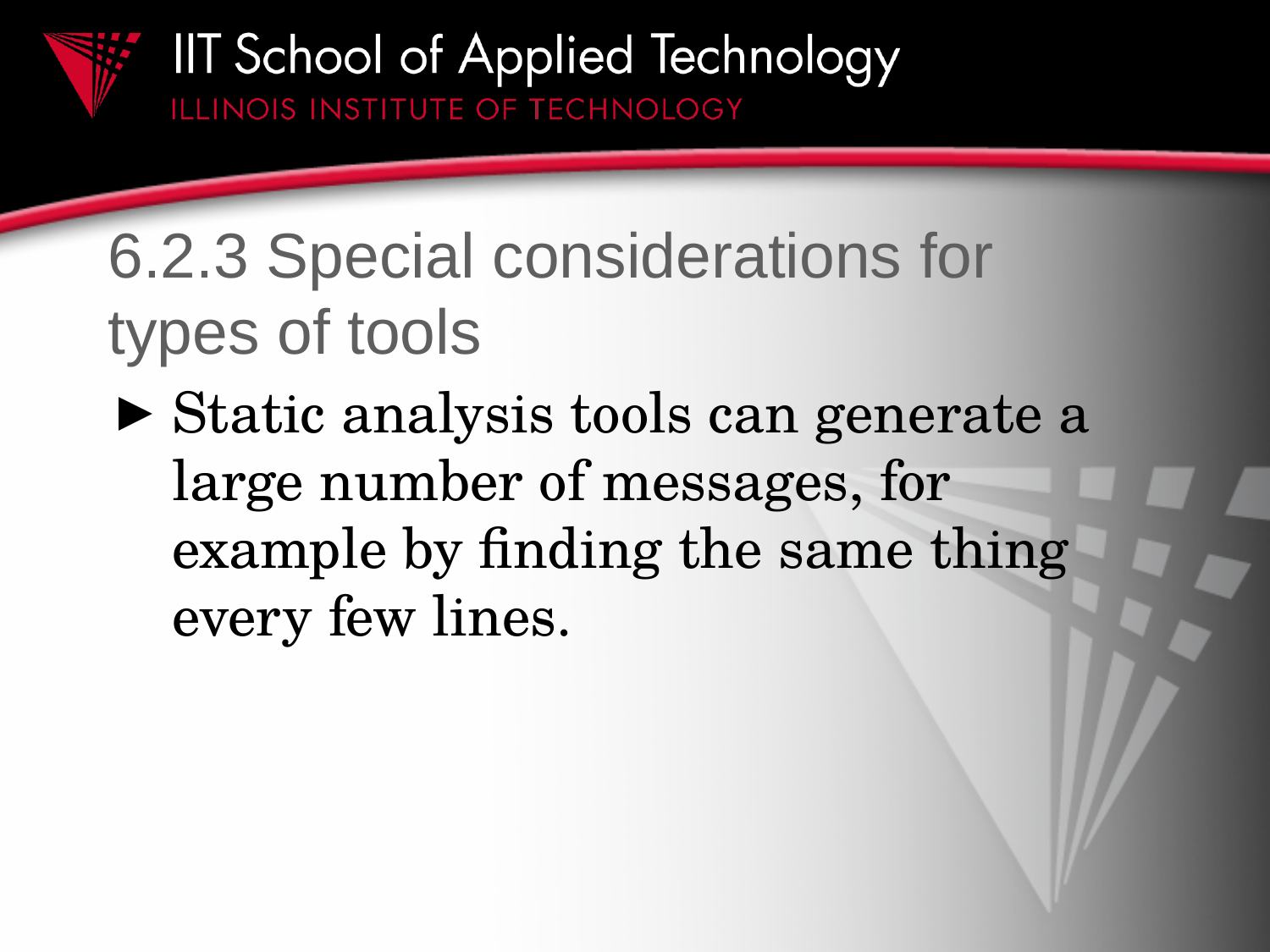

# 6.2.3 Special considerations for types of tools
Static analysis tools can generate a large number of messages, for example by finding the same thing every few lines.